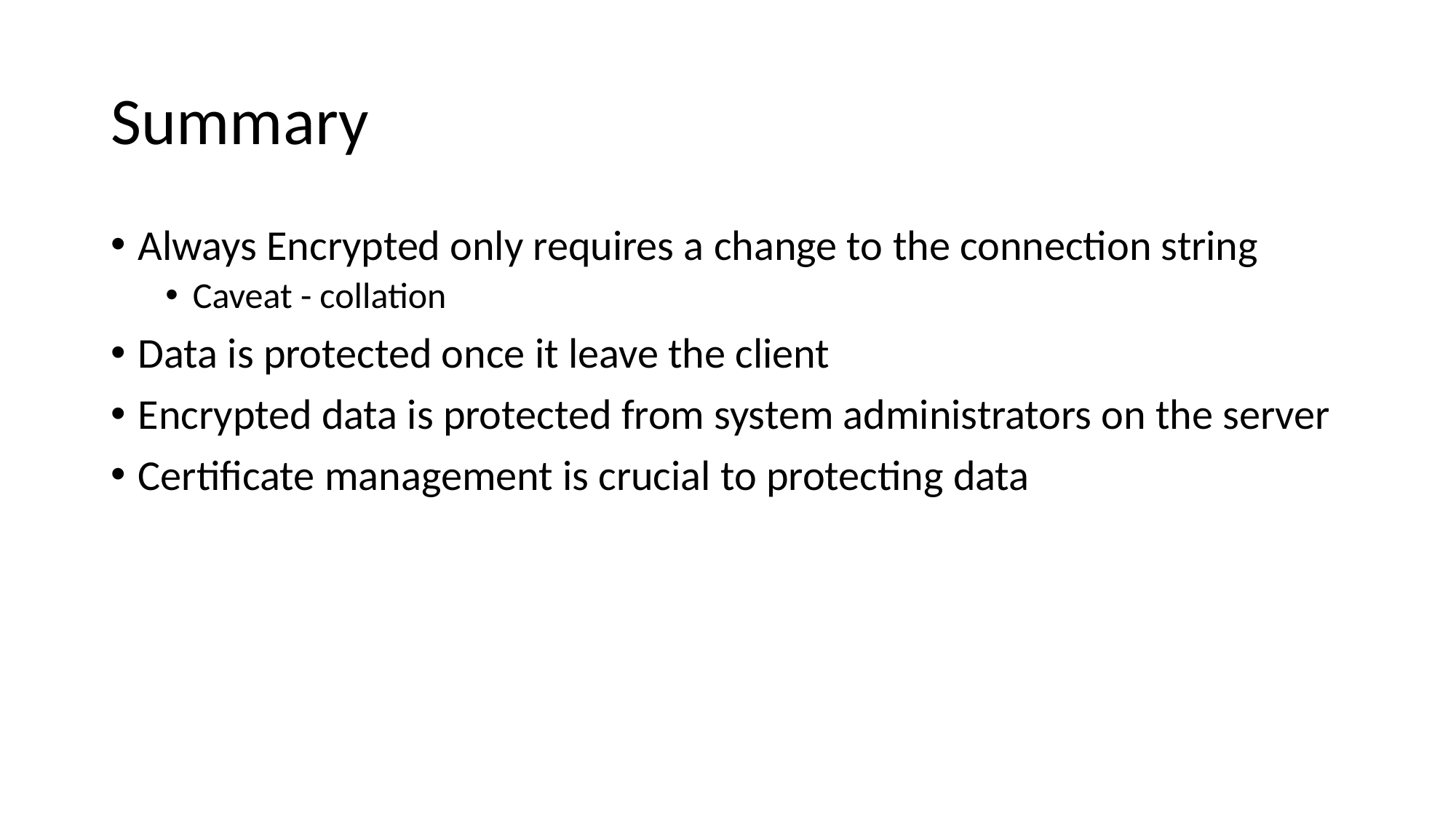

# Summary
Always Encrypted only requires a change to the connection string
Caveat - collation
Data is protected once it leave the client
Encrypted data is protected from system administrators on the server
Certificate management is crucial to protecting data